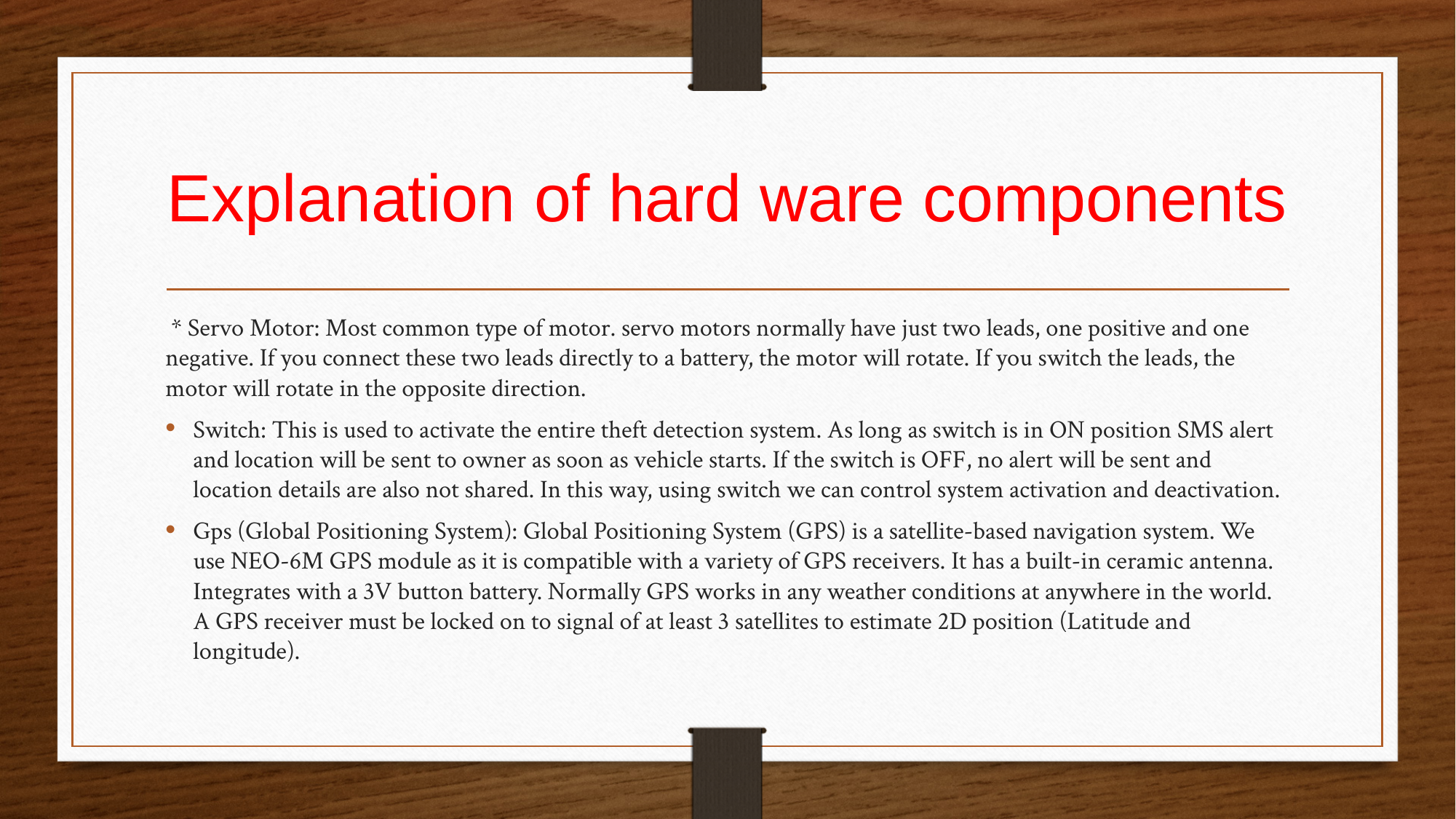

# Explanation of hard ware components
 * Servo Motor: Most common type of motor. servo motors normally have just two leads, one positive and one negative. If you connect these two leads directly to a battery, the motor will rotate. If you switch the leads, the motor will rotate in the opposite direction.
Switch: This is used to activate the entire theft detection system. As long as switch is in ON position SMS alert and location will be sent to owner as soon as vehicle starts. If the switch is OFF, no alert will be sent and location details are also not shared. In this way, using switch we can control system activation and deactivation.
Gps (Global Positioning System): Global Positioning System (GPS) is a satellite-based navigation system. We use NEO-6M GPS module as it is compatible with a variety of GPS receivers. It has a built-in ceramic antenna. Integrates with a 3V button battery. Normally GPS works in any weather conditions at anywhere in the world. A GPS receiver must be locked on to signal of at least 3 satellites to estimate 2D position (Latitude and longitude).